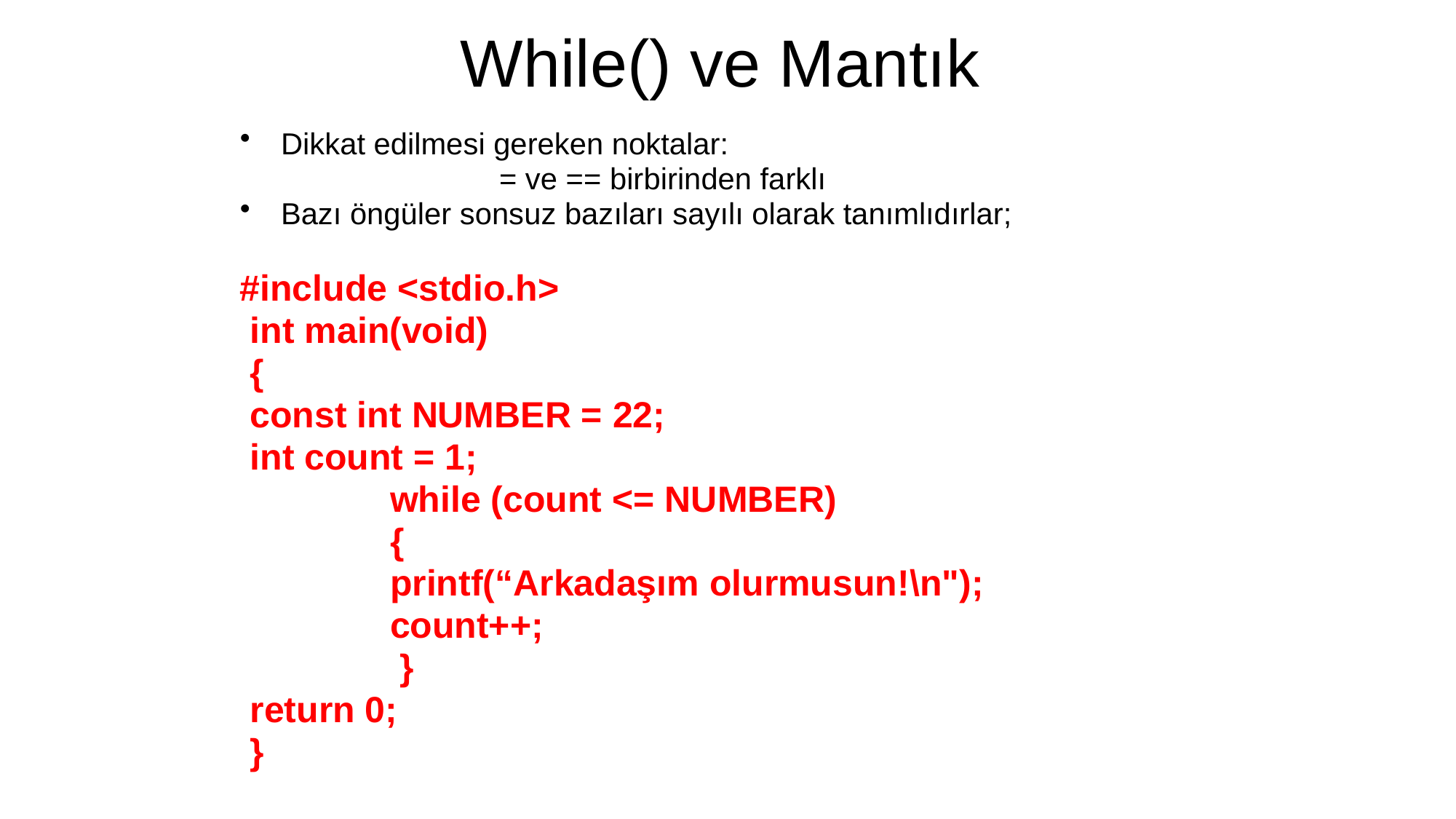

# While() ve Mantık
Dikkat edilmesi gereken noktalar:
			= ve == birbirinden farklı
Bazı öngüler sonsuz bazıları sayılı olarak tanımlıdırlar;

#include <stdio.h>
 int main(void)
 {
 const int NUMBER = 22;
 int count = 1;
 		while (count <= NUMBER)
 		{
 		printf(“Arkadaşım olurmusun!\n");
		count++;
		 }
 return 0;
 }